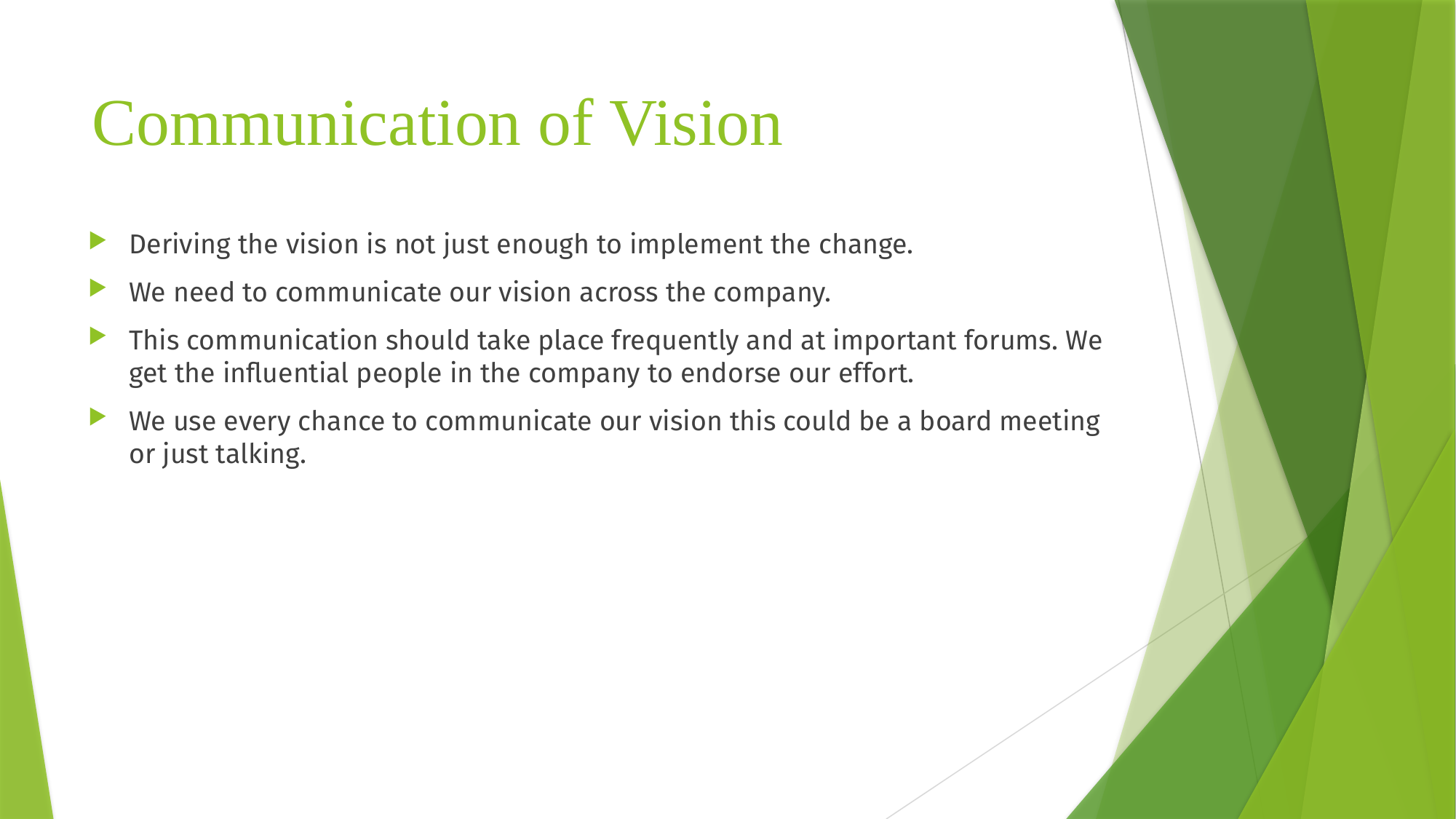

# Communication of Vision
Deriving the vision is not just enough to implement the change.
We need to communicate our vision across the company.
This communication should take place frequently and at important forums. We get the influential people in the company to endorse our effort.
We use every chance to communicate our vision this could be a board meeting or just talking.